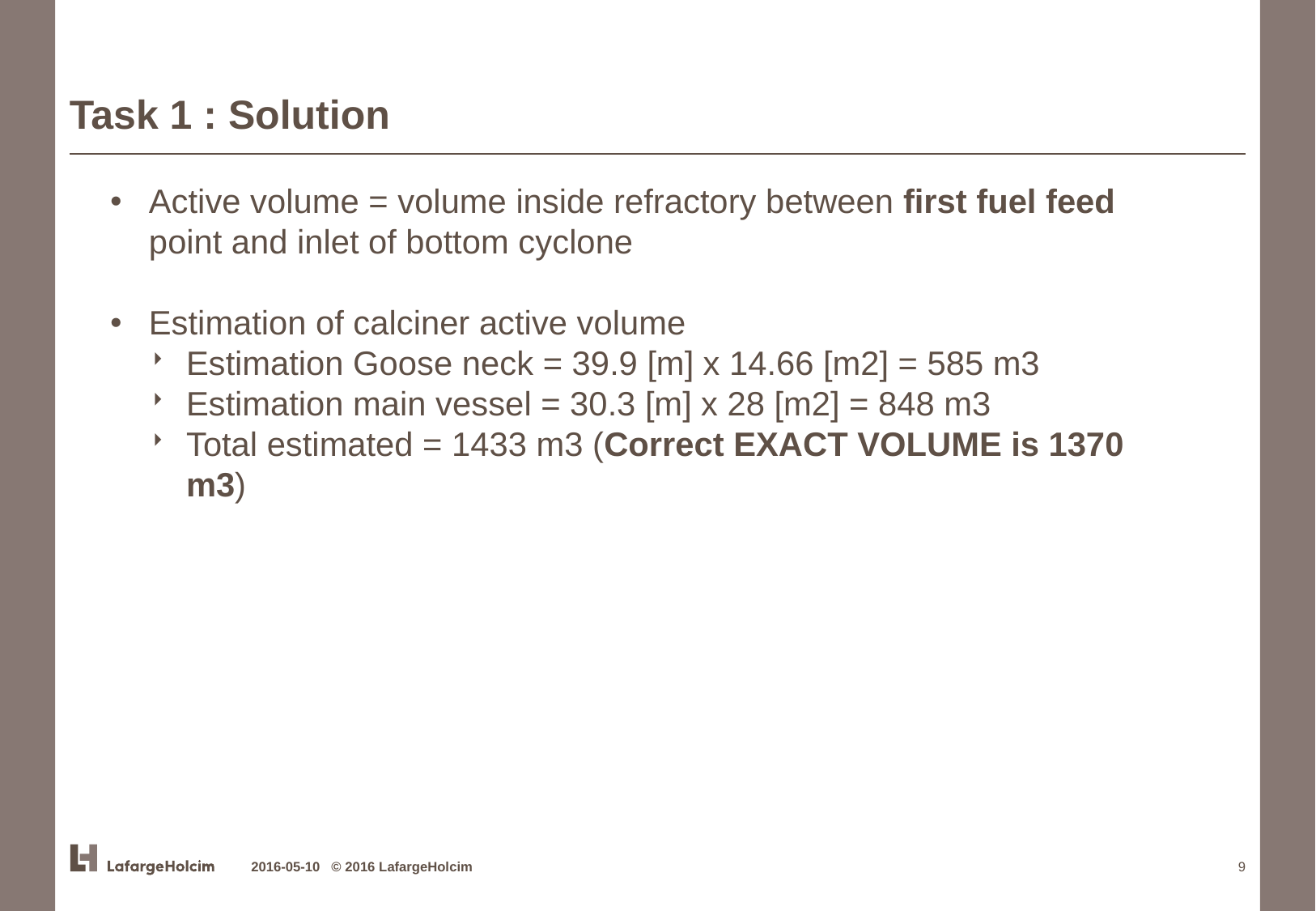

# Task 1 : Solution
Active volume = volume inside refractory between first fuel feed point and inlet of bottom cyclone

Estimation of calciner active volume
Estimation Goose neck = 39.9 [m] x 14.66 [m2] = 585 m3
Estimation main vessel = 30.3 [m] x 28 [m2] = 848 m3
Total estimated = 1433 m3 (Correct EXACT VOLUME is 1370 m3)

2016-05-10   © 2016 LafargeHolcim
9